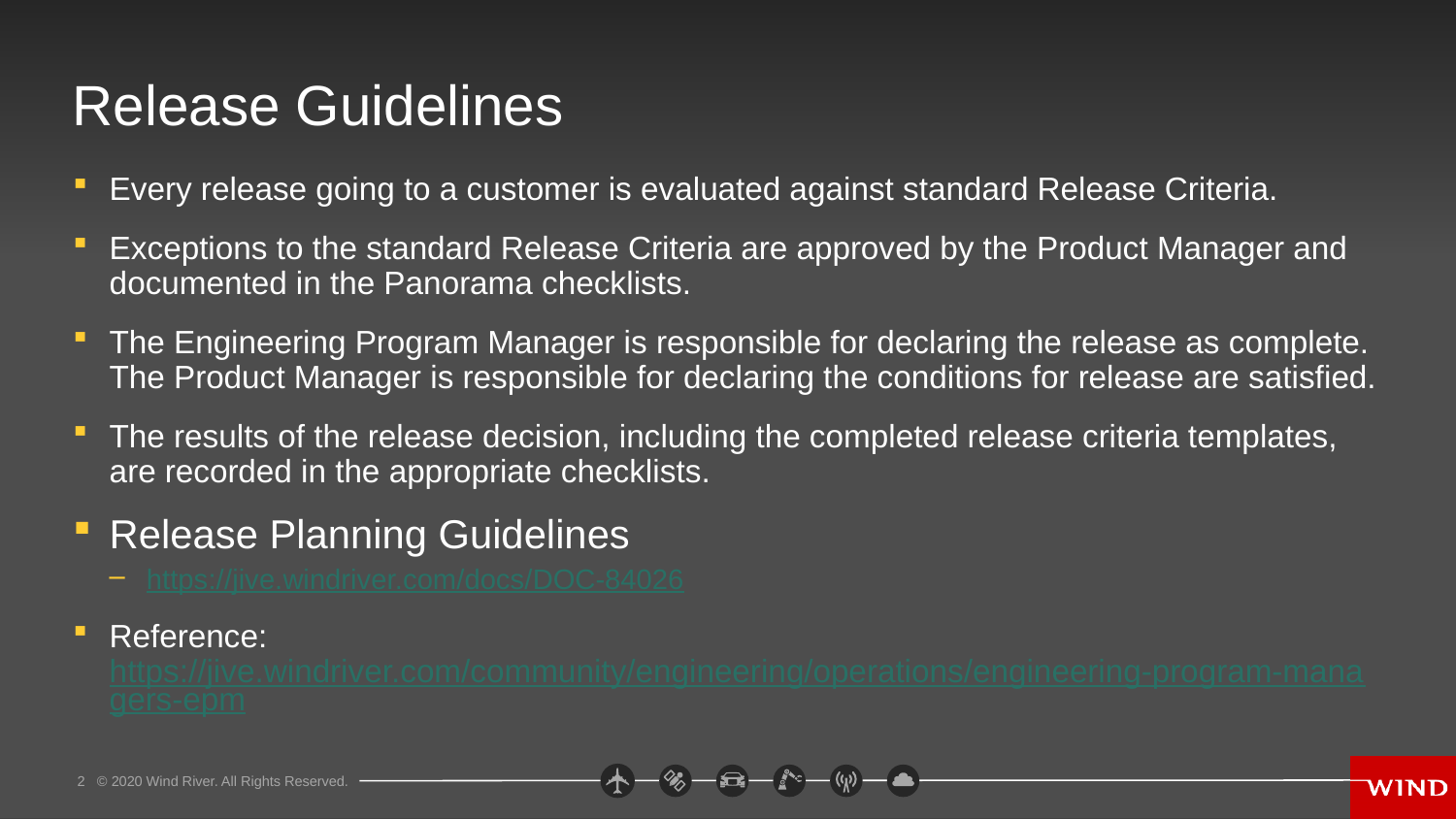

# Release Guidelines
Every release going to a customer is evaluated against standard Release Criteria.
Exceptions to the standard Release Criteria are approved by the Product Manager and documented in the Panorama checklists.
The Engineering Program Manager is responsible for declaring the release as complete. The Product Manager is responsible for declaring the conditions for release are satisfied.
The results of the release decision, including the completed release criteria templates, are recorded in the appropriate checklists.
Release Planning Guidelines
https://jive.windriver.com/docs/DOC-84026
Reference: https://jive.windriver.com/community/engineering/operations/engineering-program-managers-epm